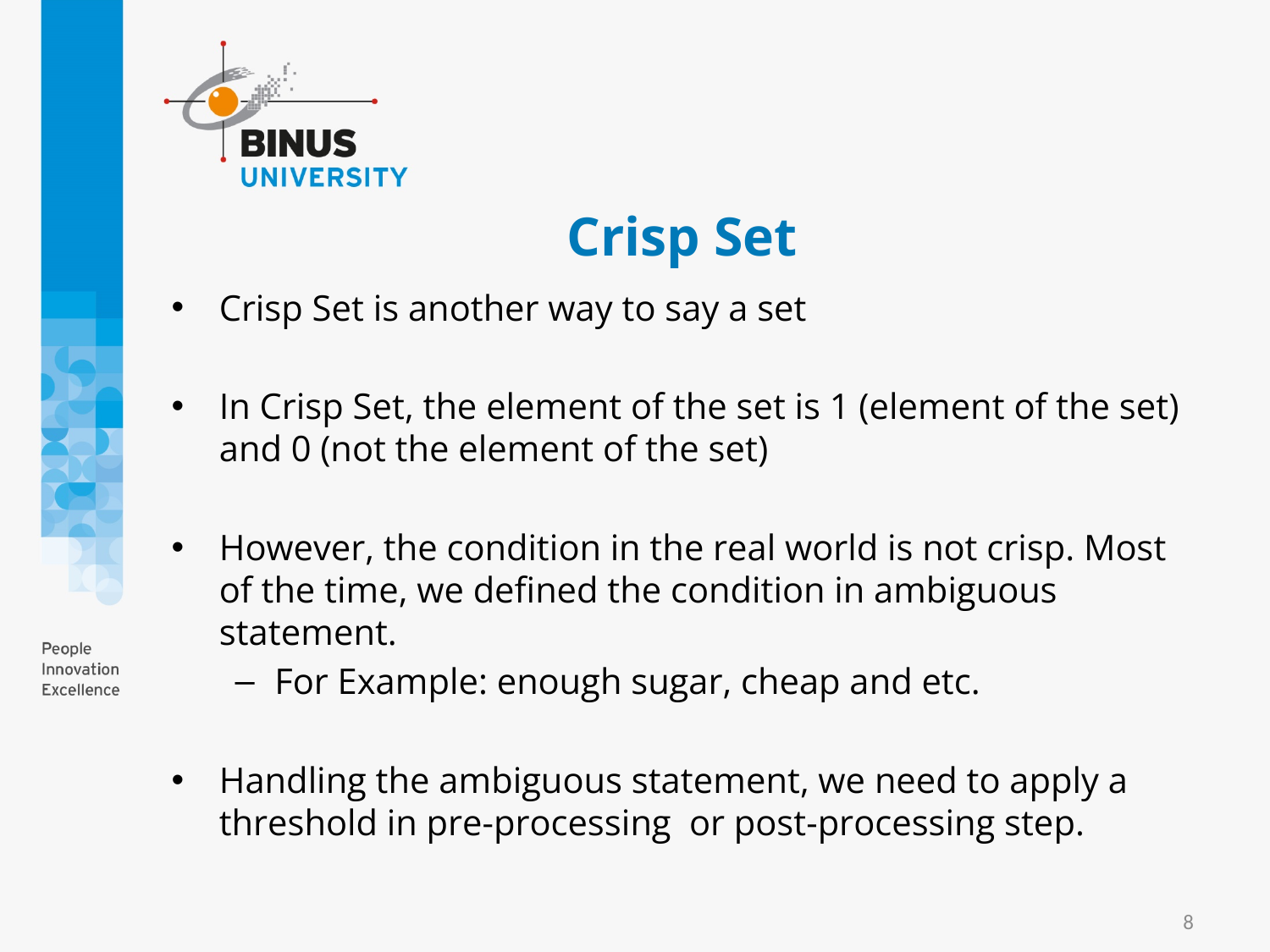

# Crisp Set
Crisp Set is another way to say a set

In Crisp Set, the element of the set is 1 (element of the set) and 0 (not the element of the set)

However, the condition in the real world is not crisp. Most of the time, we defined the condition in ambiguous statement.
For Example: enough sugar, cheap and etc.

Handling the ambiguous statement, we need to apply a threshold in pre-processing  or post-processing step.
8